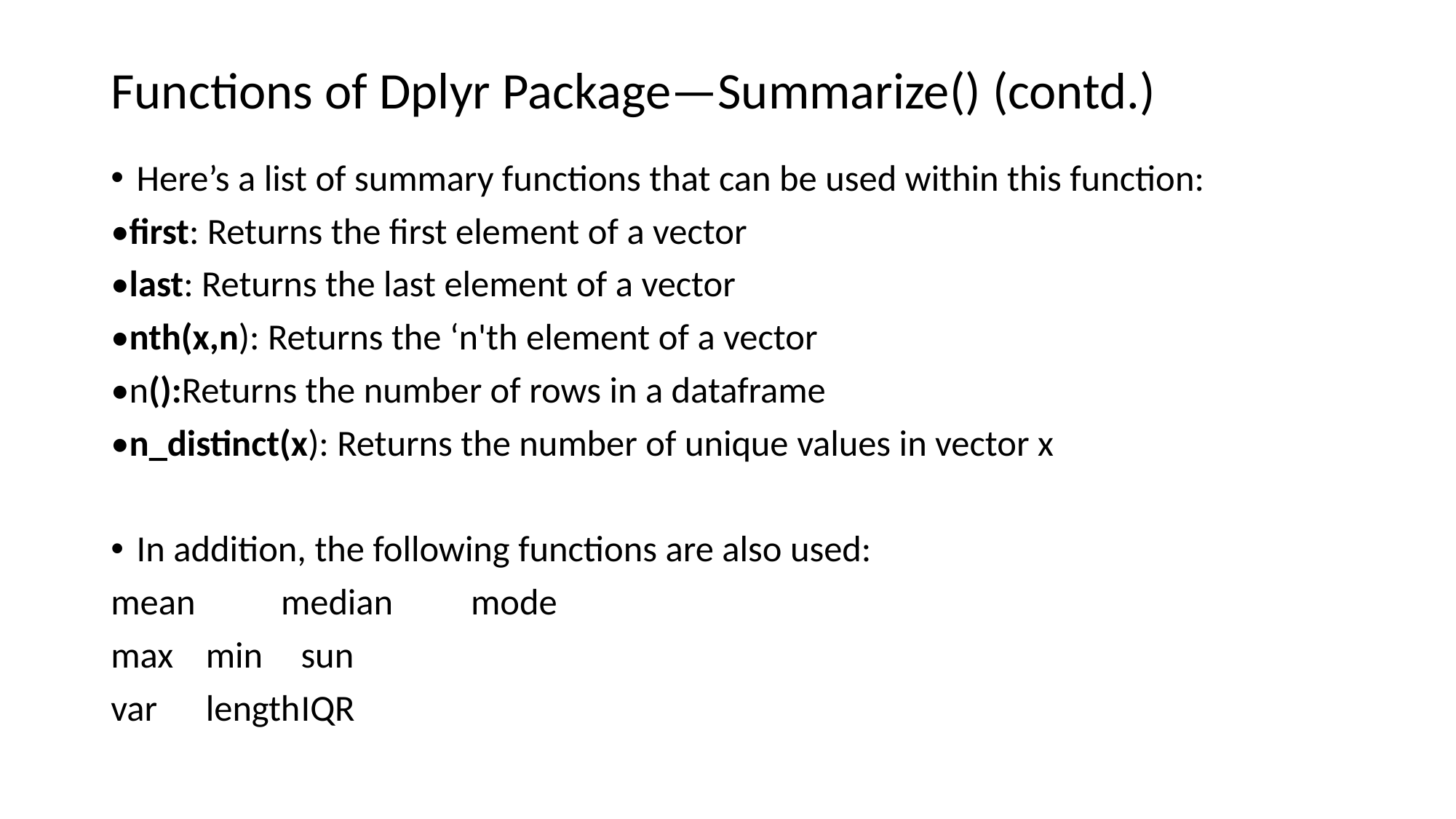

# Functions of Dplyr Package—Summarize() (contd.)
Here’s a list of summary functions that can be used within this function:
•first: Returns the first element of a vector
•last: Returns the last element of a vector
•nth(x,n): Returns the ‘n'th element of a vector
•n():Returns the number of rows in a dataframe
•n_distinct(x): Returns the number of unique values in vector x

In addition, the following functions are also used:
mean	         median	         mode
max		min		sun
var		length		IQR